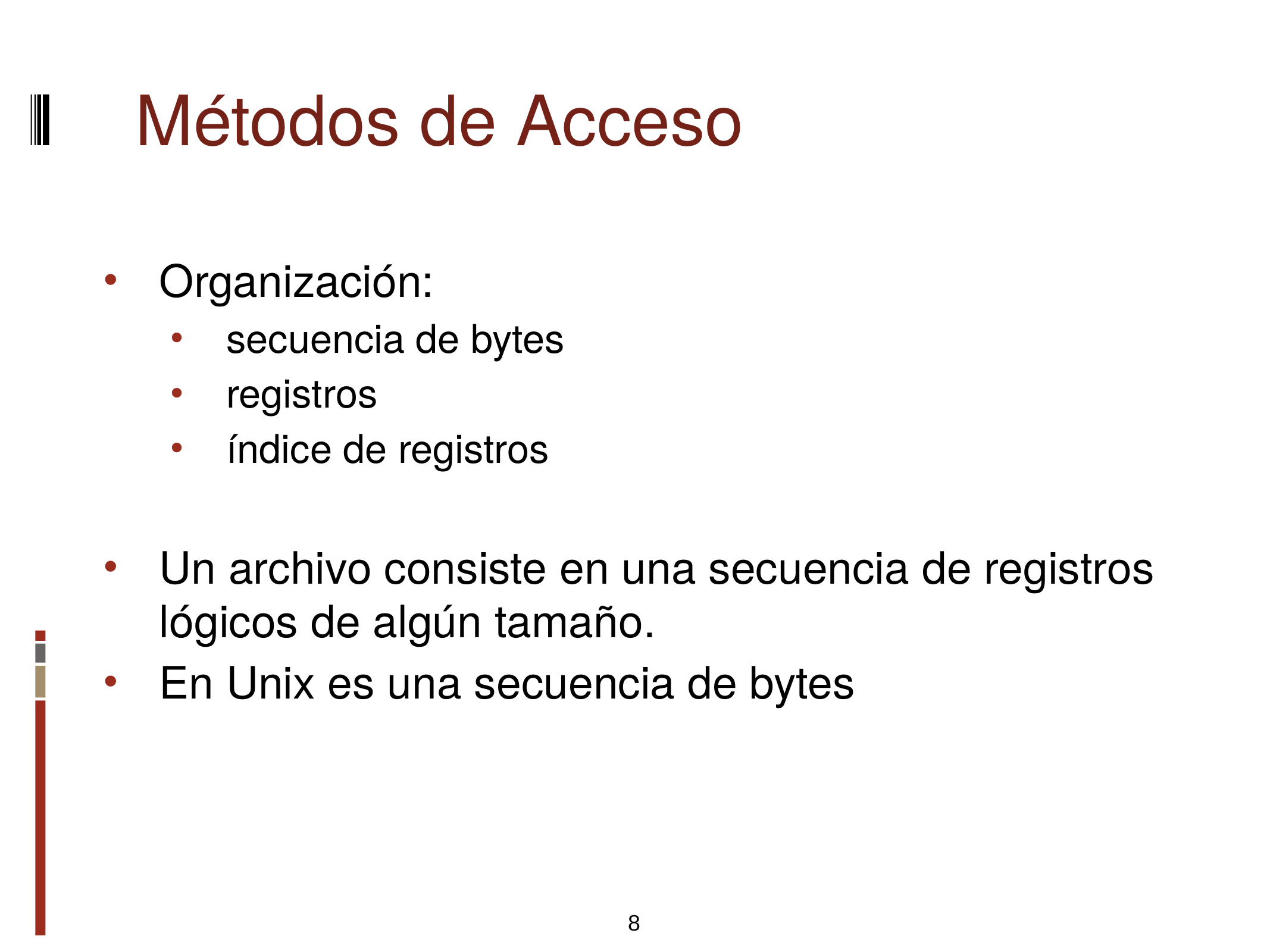

Métodos de Acceso

Organización:
secuencia de bytes
registros
índice de registros

Un archivo consiste en una secuencia de registros lógicos de algún tamaño.
En Unix es una secuencia de bytes

8